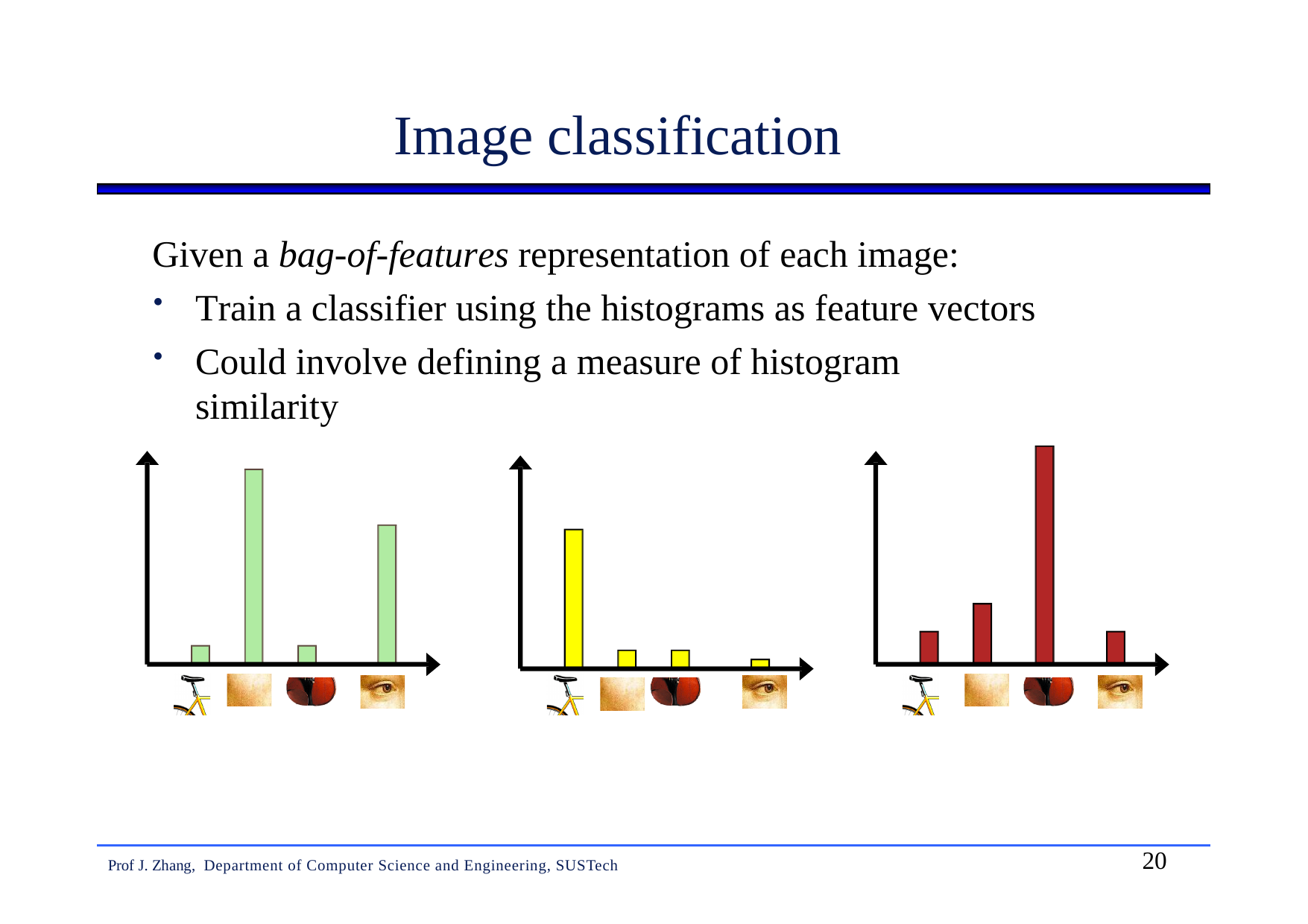

# Image classification
Given a bag-of-features representation of each image:
Train a classifier using the histograms as feature vectors
Could involve defining a measure of histogram similarity

20

Prof J. Zhang,  Department of Computer Science and Engineering, SUSTech